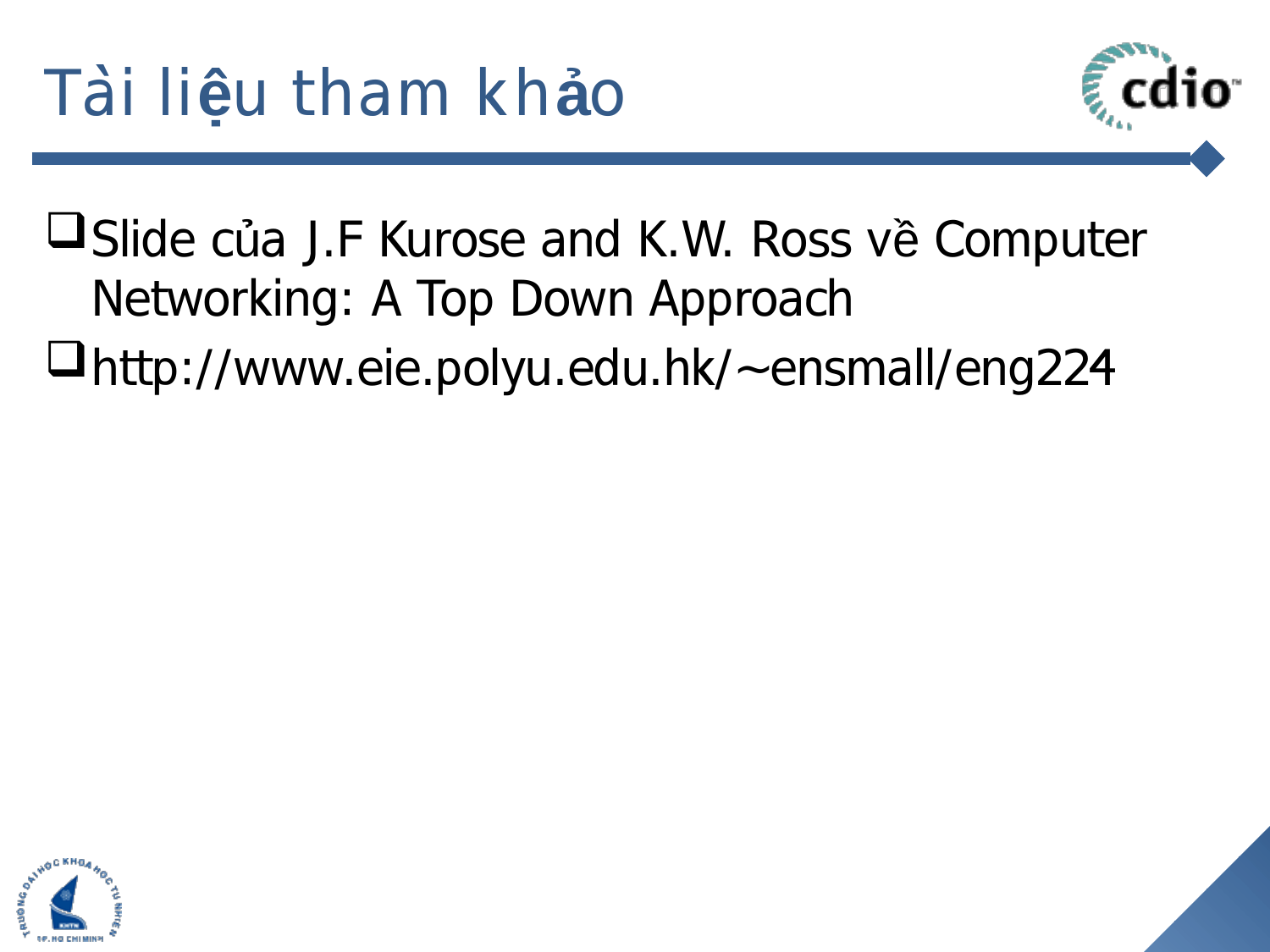

# Tài liệu tham khảo
Slide của J.F Kurose and K.W. Ross về Computer Networking: A Top Down Approach
http://www.eie.polyu.edu.hk/~ensmall/eng224